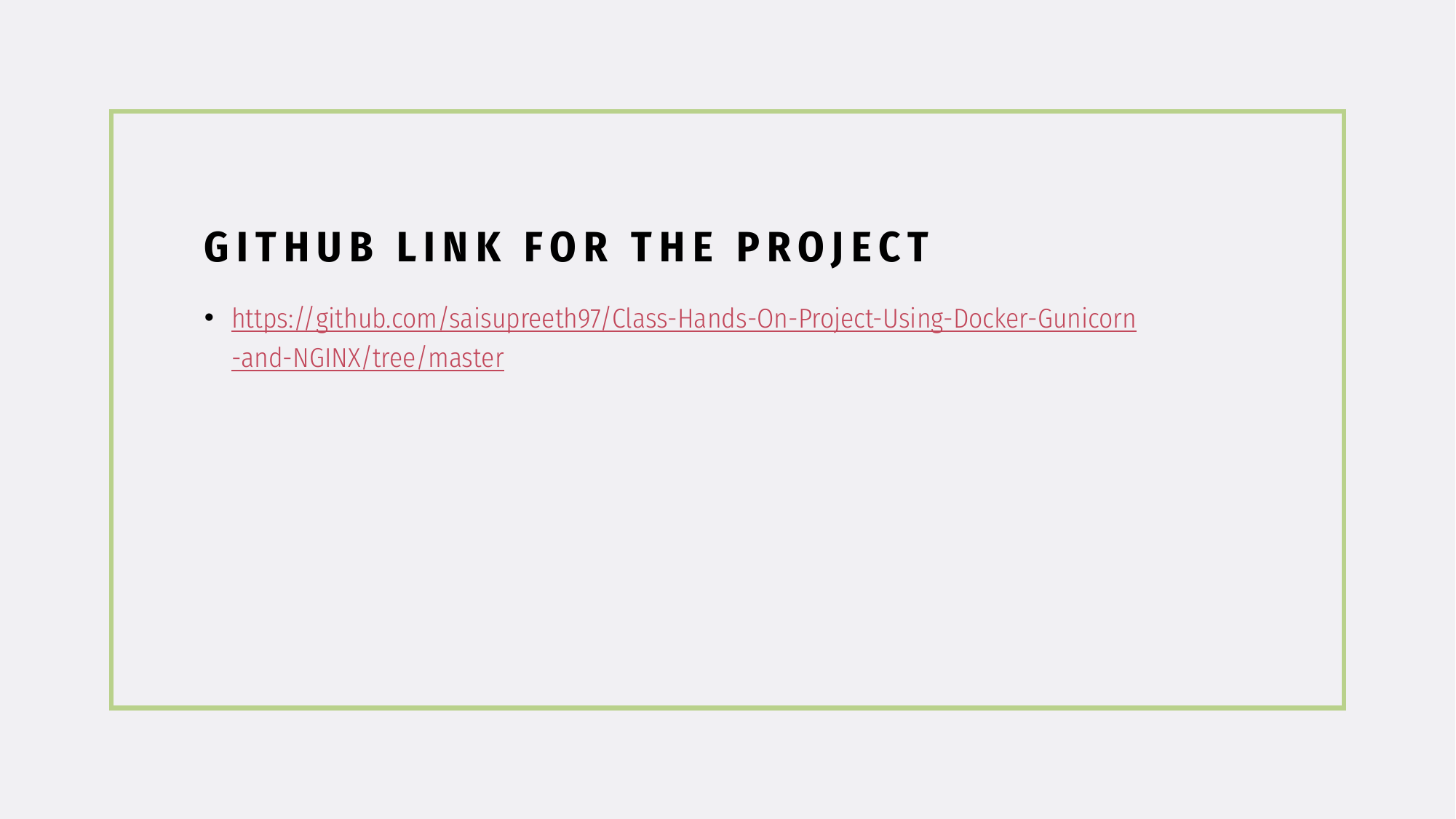

# GitHub Link FOR THE PROJECT
https://github.com/saisupreeth97/Class-Hands-On-Project-Using-Docker-Gunicorn-and-NGINX/tree/master